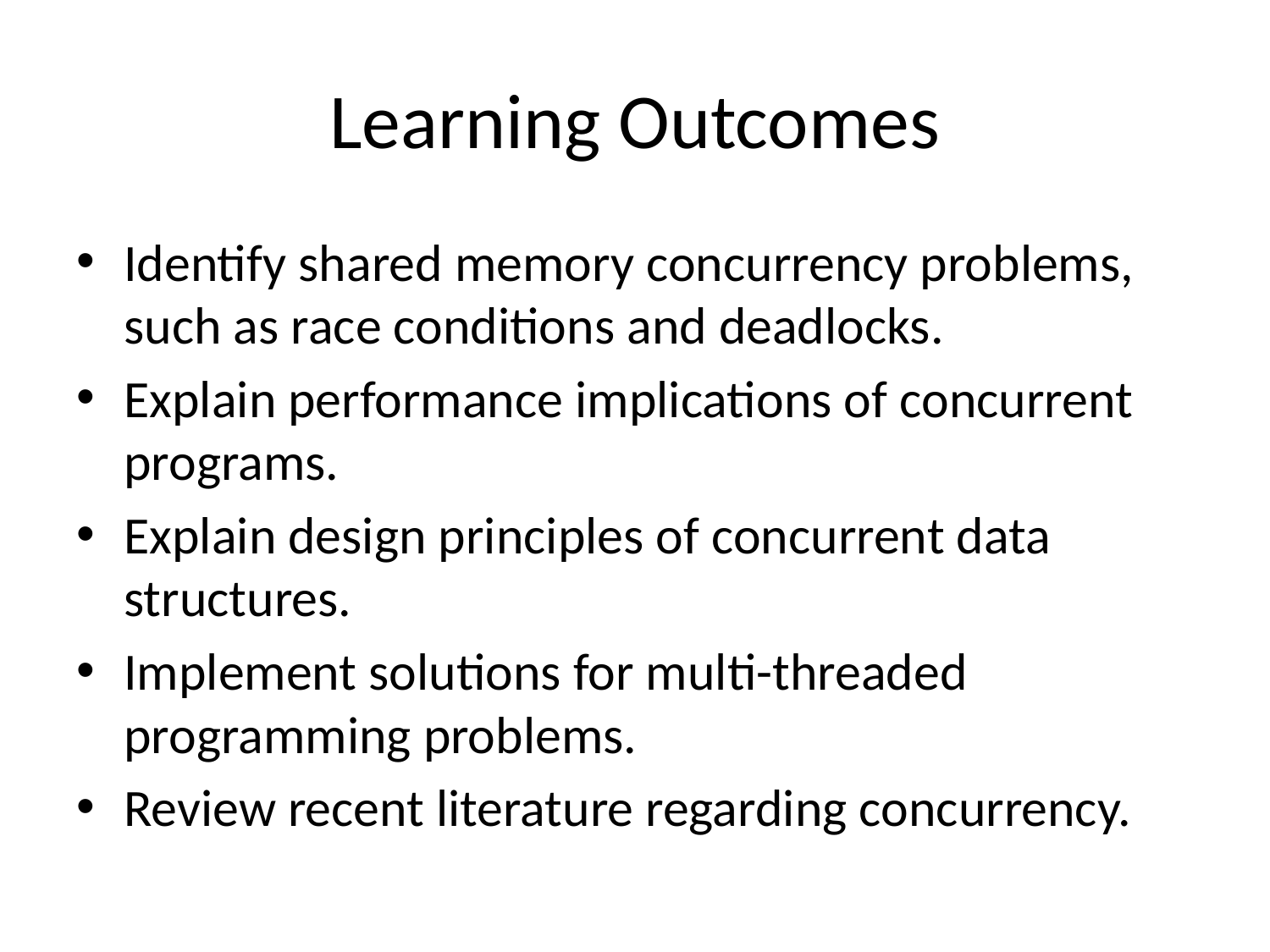

# Learning Outcomes
Identify shared memory concurrency problems, such as race conditions and deadlocks.
Explain performance implications of concurrent programs.
Explain design principles of concurrent data structures.
Implement solutions for multi-threaded programming problems.
Review recent literature regarding concurrency.